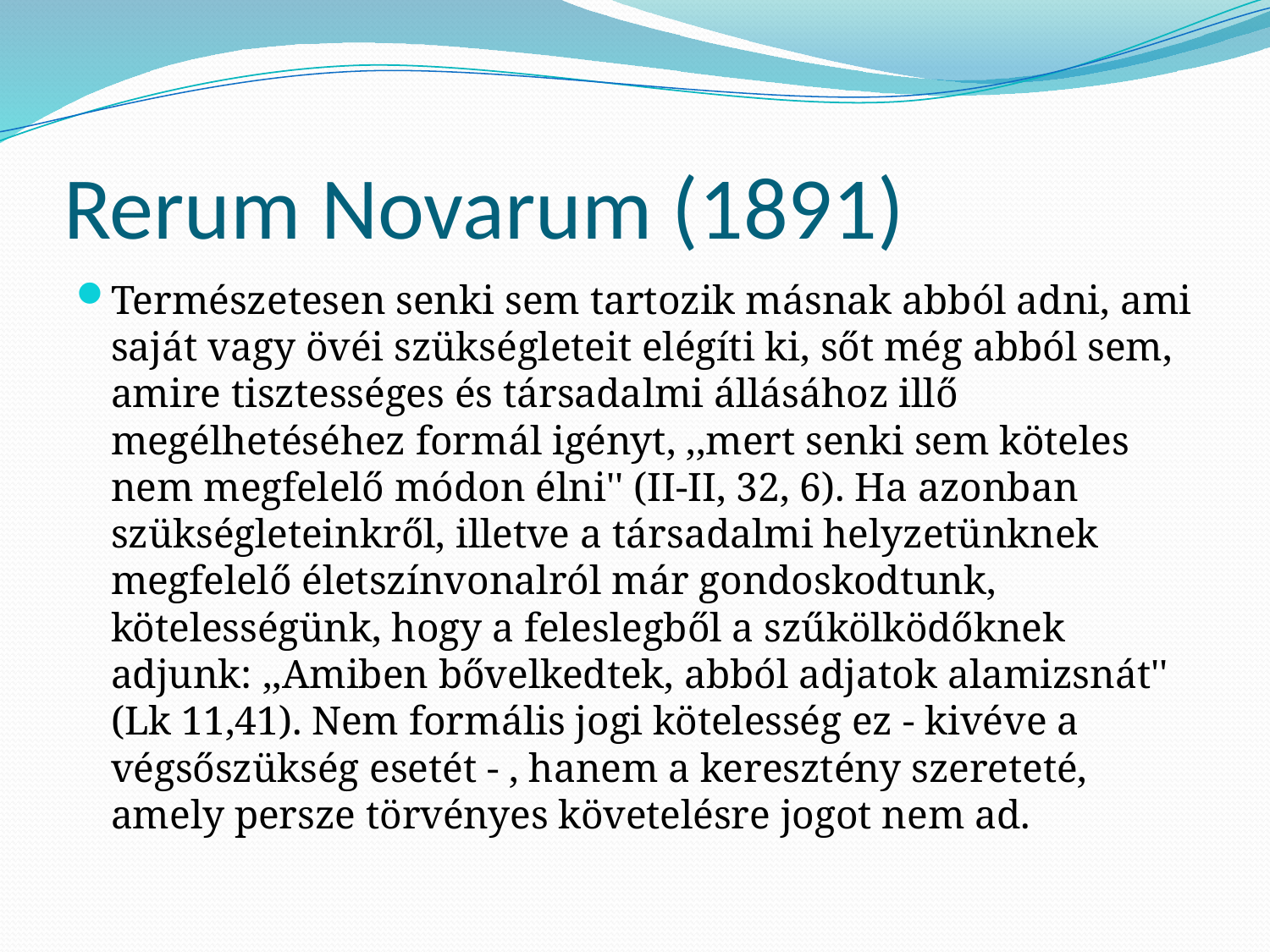

# Rerum Novarum (1891)
Természetesen senki sem tartozik másnak abból adni, ami saját vagy övéi szükségleteit elégíti ki, sőt még abból sem, amire tisztességes és társadalmi állásához illő megélhetéséhez formál igényt, ,,mert senki sem köteles nem megfelelő módon élni'' (II-II, 32, 6). Ha azonban szükségleteinkről, illetve a társadalmi helyzetünknek megfelelő életszínvonalról már gondoskodtunk, kötelességünk, hogy a feleslegből a szűkölködőknek adjunk: ,,Amiben bővelkedtek, abból adjatok alamizsnát'' (Lk 11,41). Nem formális jogi kötelesség ez - kivéve a végsőszükség esetét - , hanem a keresztény szereteté, amely persze törvényes követelésre jogot nem ad.